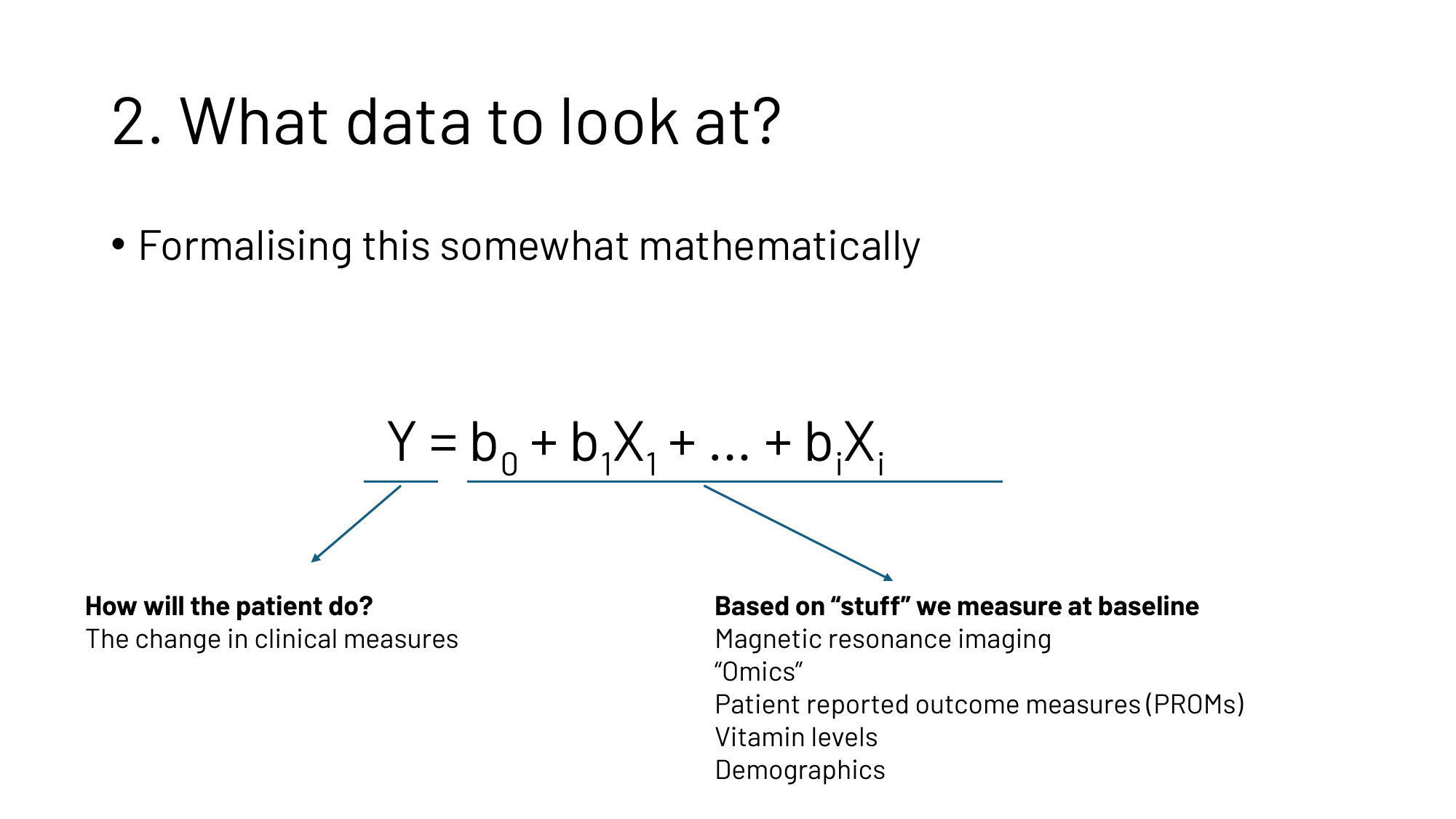

# 2. What data to look at?
Formalising this somewhat mathematically
Y = b0 + b1X1 + … + biXi
Based on “stuff” we measure at baseline
Magnetic resonance imaging
“Omics”
Patient reported outcome measures (PROMs)
Vitamin levels
Demographics
How will the patient do?
The change in clinical measures